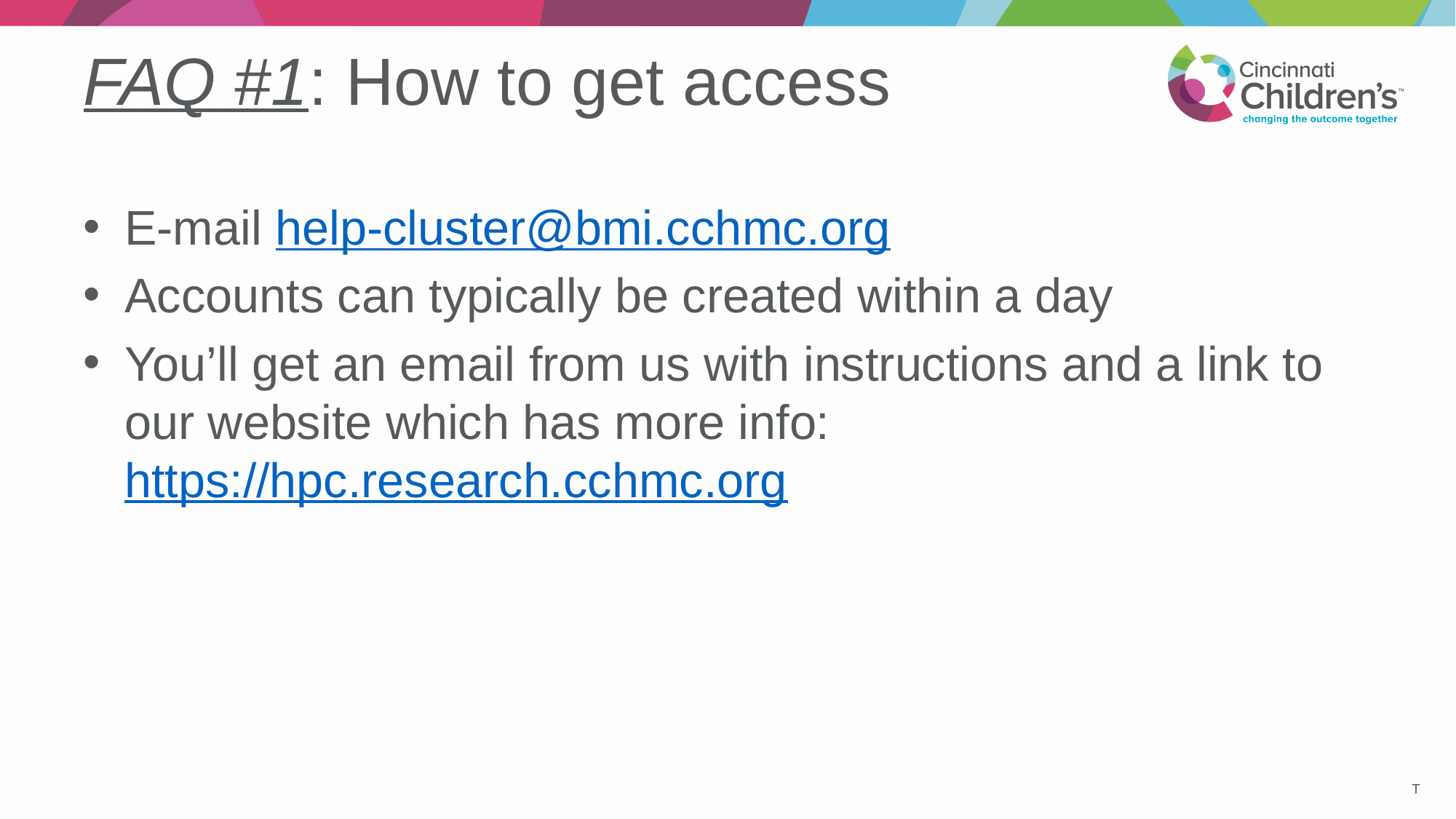

# FAQ #1: How to get access
E-mail help-cluster@bmi.cchmc.org
Accounts can typically be created within a day
You’ll get an email from us with instructions and a link to our website which has more info:
https://hpc.research.cchmc.org

T